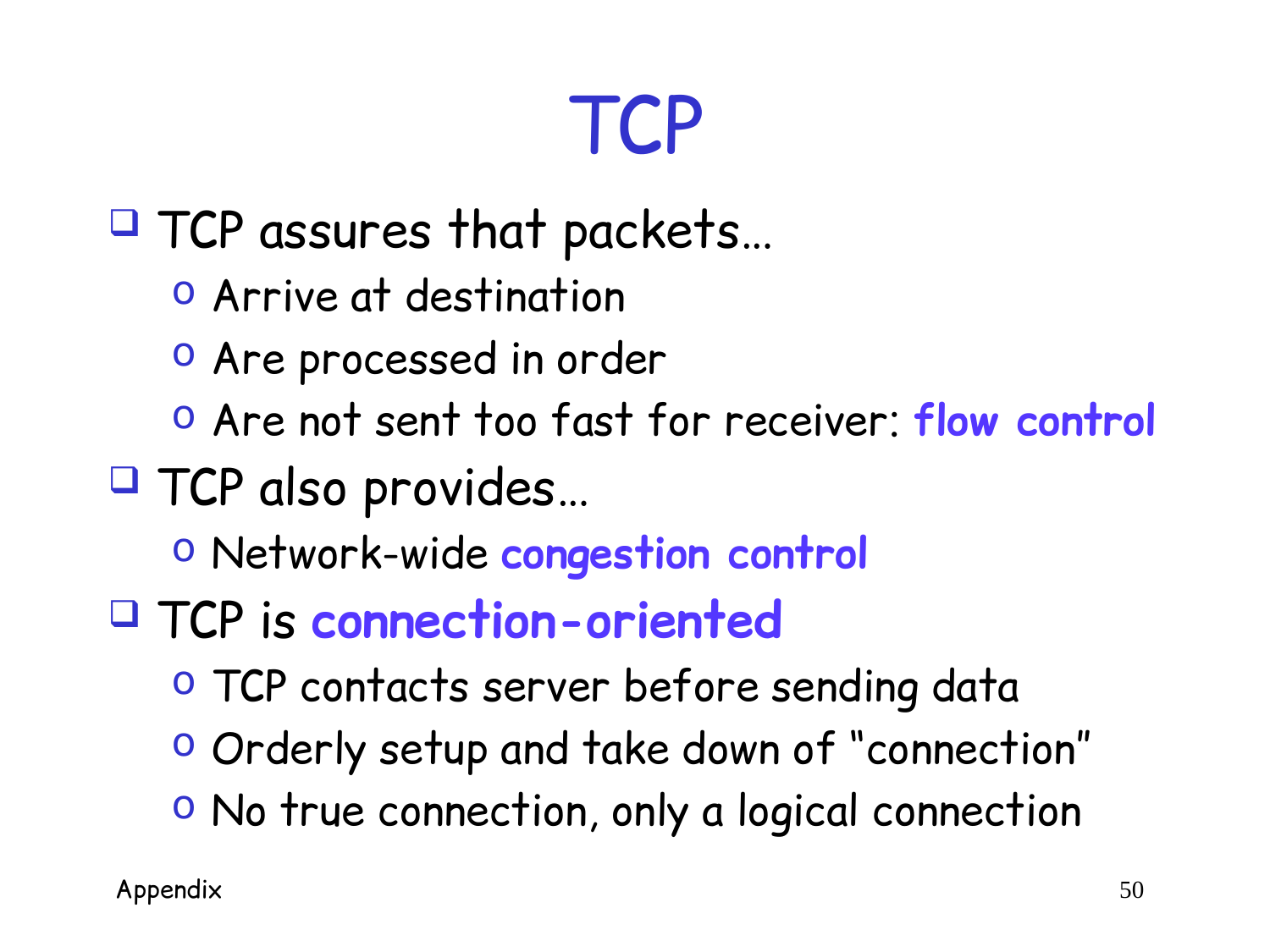

# TCP
TCP assures that packets…
Arrive at destination
Are processed in order
Are not sent too fast for receiver: flow control
TCP also provides…
Network-wide congestion control
TCP is connection-oriented
TCP contacts server before sending data
Orderly setup and take down of “connection”
No true connection, only a logical connection
 Appendix                                                                                                                         50